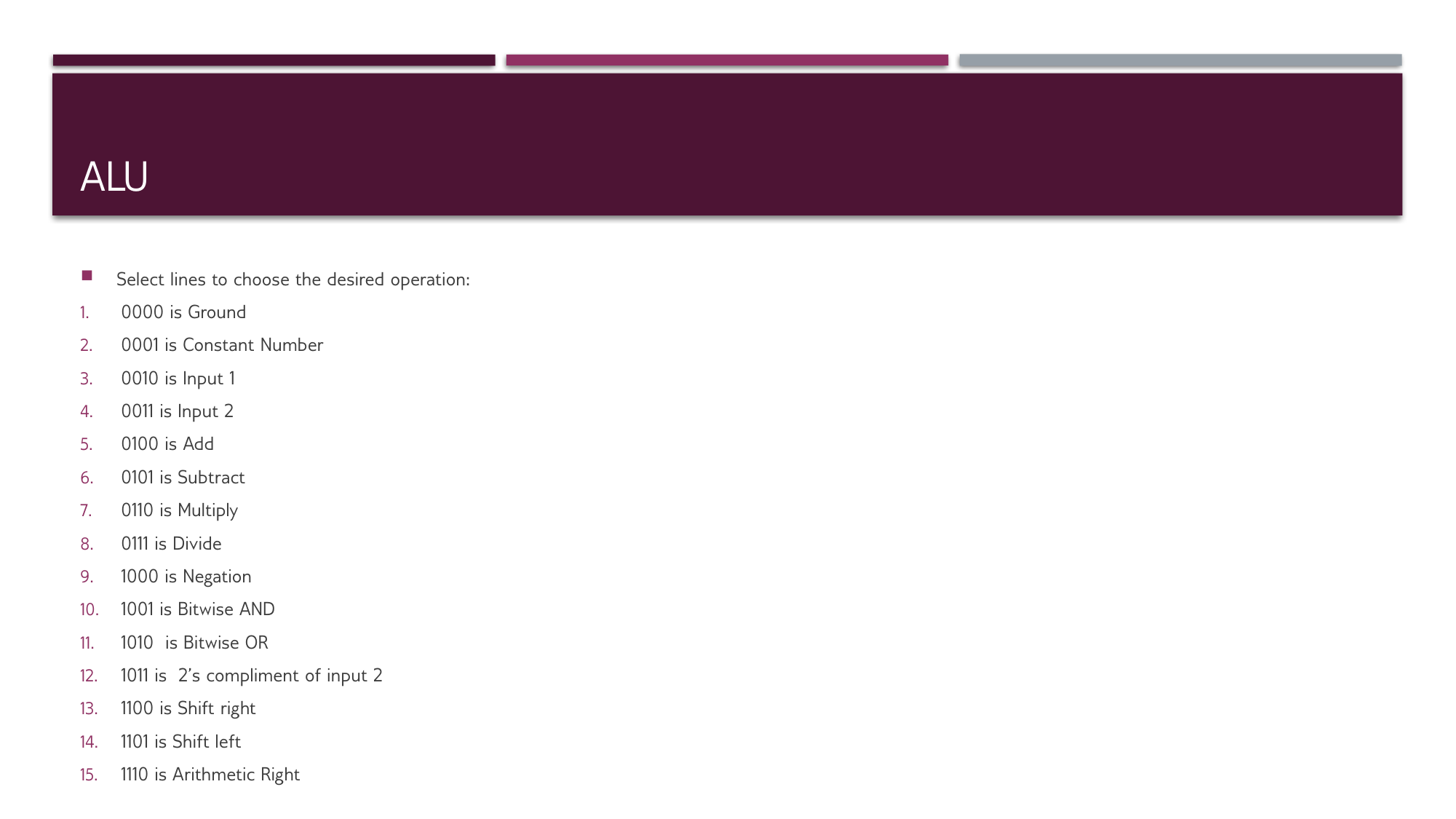

# ALU
Select lines to choose the desired operation:
0000 is Ground
0001 is Constant Number
0010 is Input 1
0011 is Input 2
0100 is Add
0101 is Subtract
0110 is Multiply
0111 is Divide
1000 is Negation
1001 is Bitwise AND
1010  is Bitwise OR
1011 is  2’s compliment of input 2
1100 is Shift right
1101 is Shift left
1110 is Arithmetic Right